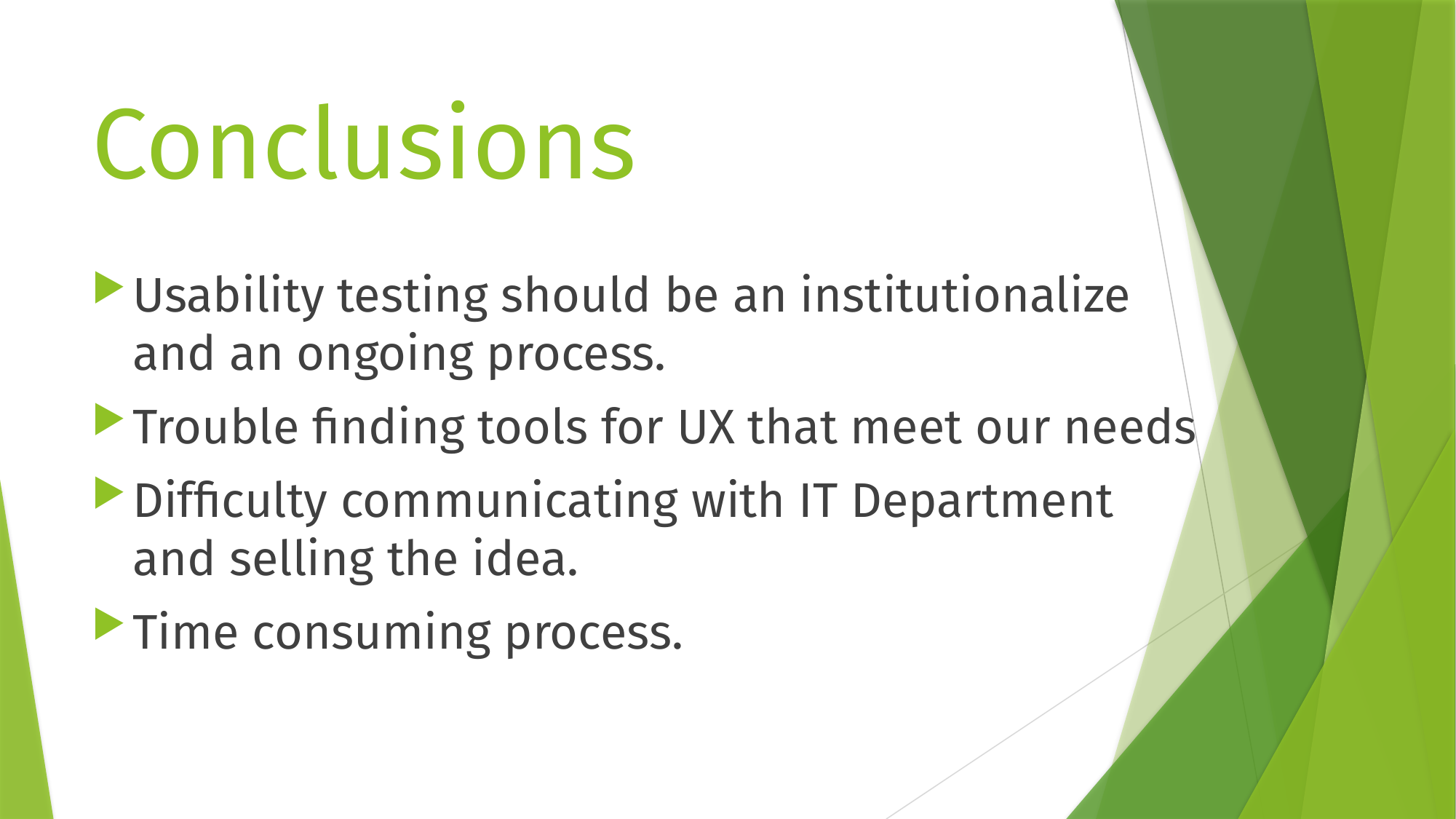

# Conclusions
Usability testing should be an institutionalize and an ongoing process.
Trouble finding tools for UX that meet our needs
Difficulty communicating with IT Department and selling the idea.
Time consuming process.